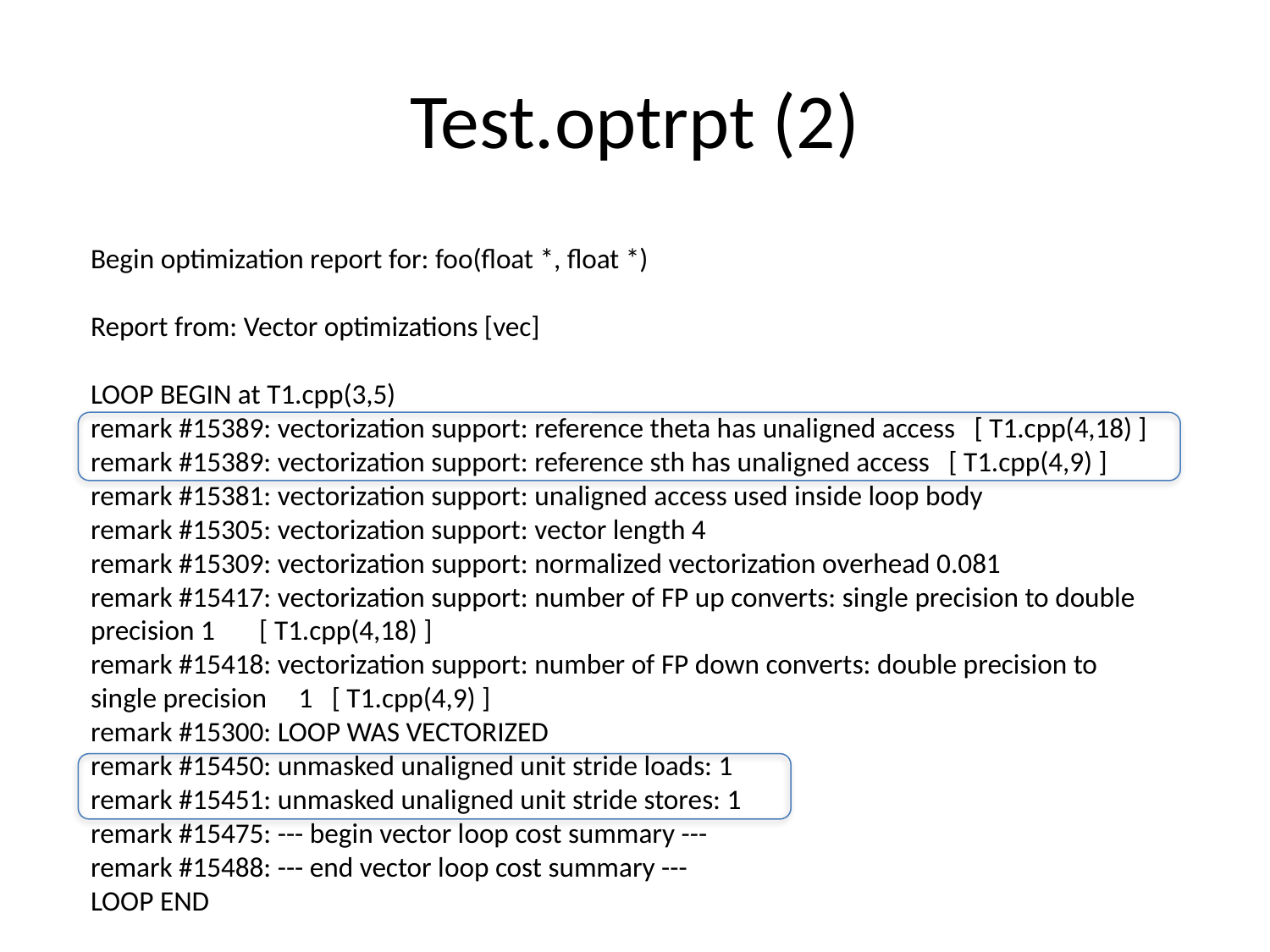

# Test.optrpt (2)
Begin optimization report for: foo(float *, float *)

Report from: Vector optimizations [vec]

LOOP BEGIN at T1.cpp(3,5)
remark #15389: vectorization support: reference theta has unaligned access   [ T1.cpp(4,18) ]
remark #15389: vectorization support: reference sth has unaligned access   [ T1.cpp(4,9) ]
remark #15381: vectorization support: unaligned access used inside loop body
remark #15305: vectorization support: vector length 4
remark #15309: vectorization support: normalized vectorization overhead 0.081
remark #15417: vectorization support: number of FP up converts: single precision to double precision 1       [ T1.cpp(4,18) ]
remark #15418: vectorization support: number of FP down converts: double precision to single precision     1   [ T1.cpp(4,9) ]
remark #15300: LOOP WAS VECTORIZED
remark #15450: unmasked unaligned unit stride loads: 1
remark #15451: unmasked unaligned unit stride stores: 1
remark #15475: --- begin vector loop cost summary ---
remark #15488: --- end vector loop cost summary ---
LOOP END